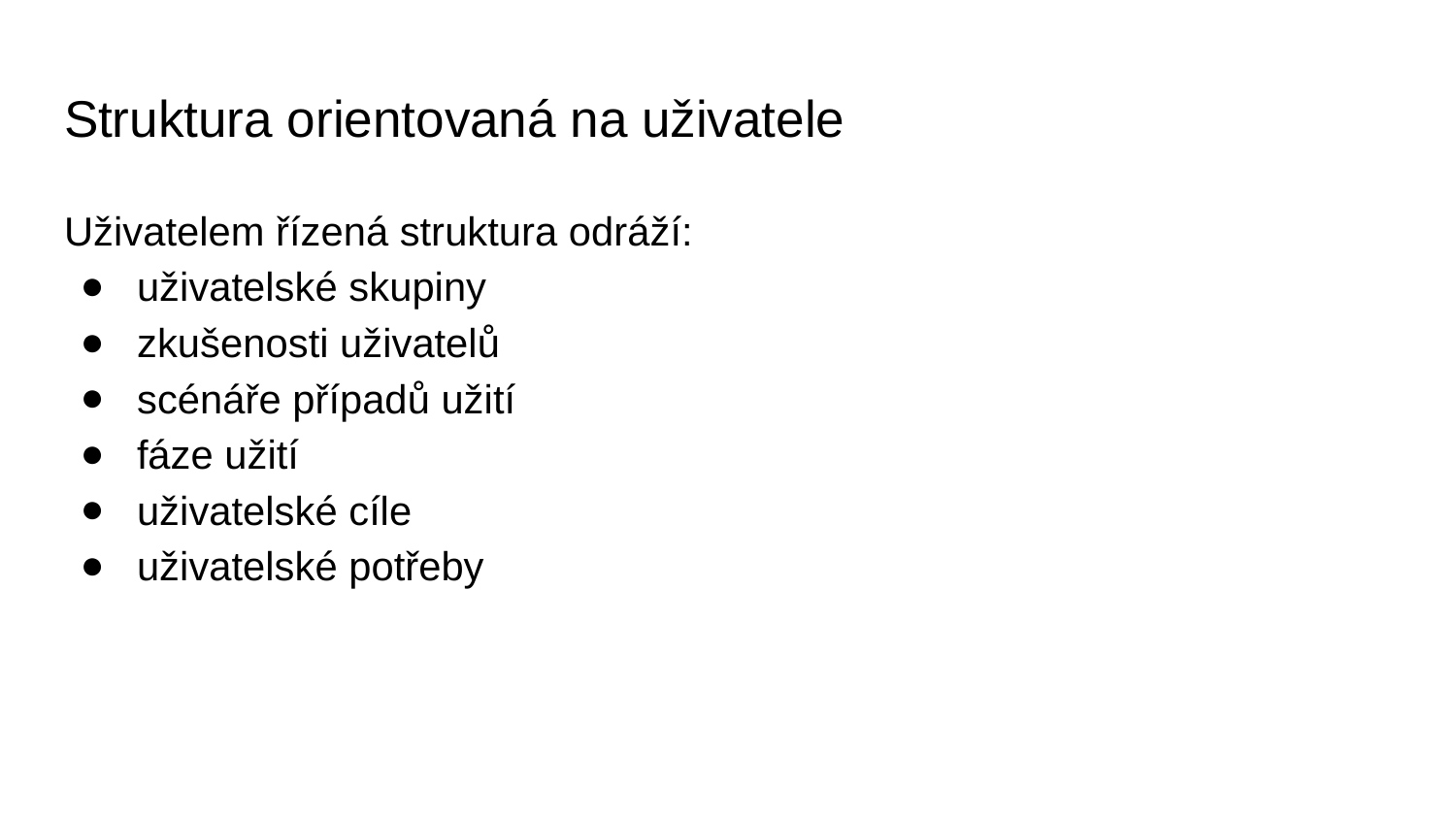

# Struktura orientovaná na uživatele
Uživatelem řízená struktura odráží:
uživatelské skupiny
zkušenosti uživatelů
scénáře případů užití
fáze užití
uživatelské cíle
uživatelské potřeby